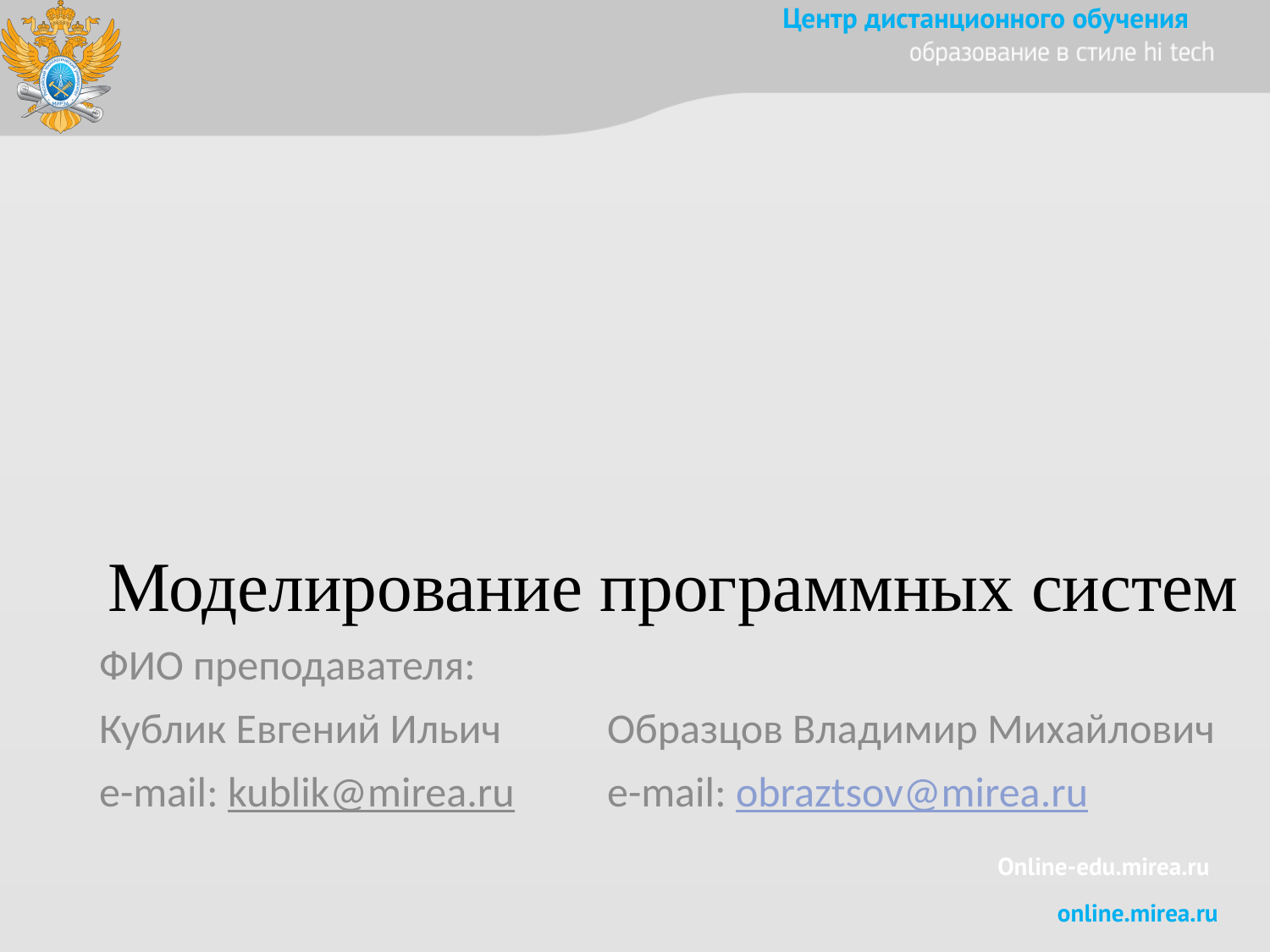

# Моделирование программных систем
ФИО преподавателя:
Кублик Евгений Ильич	Образцов Владимир Михайлович
e-mail: kublik@mirea.ru	e-mail: obraztsov@mirea.ru
Online-edu.mirea.ru